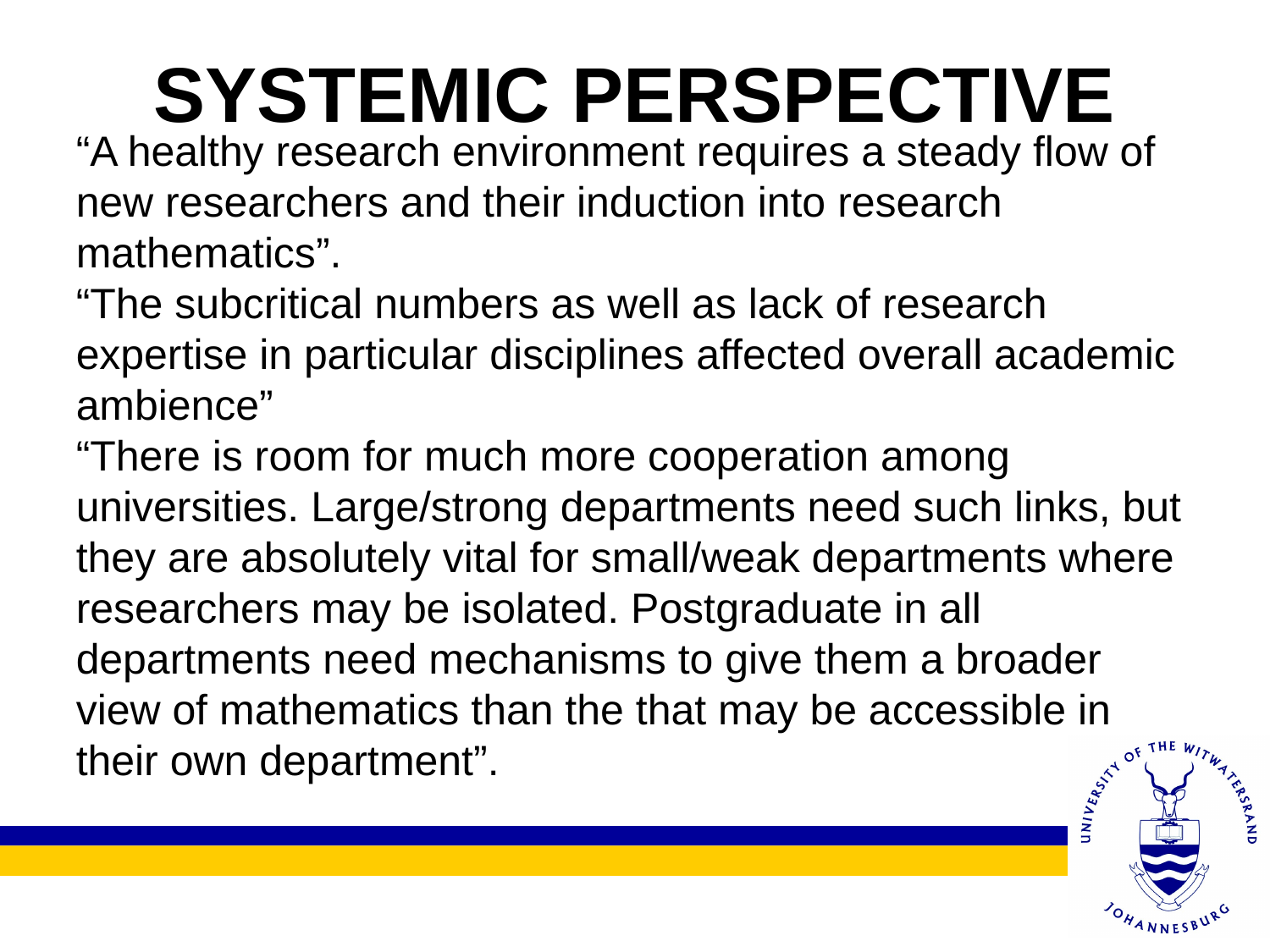

# SYSTEMIC PERSPECTIVE
“A healthy research environment requires a steady flow of new researchers and their induction into research mathematics”.
“The subcritical numbers as well as lack of research expertise in particular disciplines affected overall academic ambience”
“There is room for much more cooperation among universities. Large/strong departments need such links, but they are absolutely vital for small/weak departments where researchers may be isolated. Postgraduate in all departments need mechanisms to give them a broader view of mathematics than the that may be accessible in their own department”.